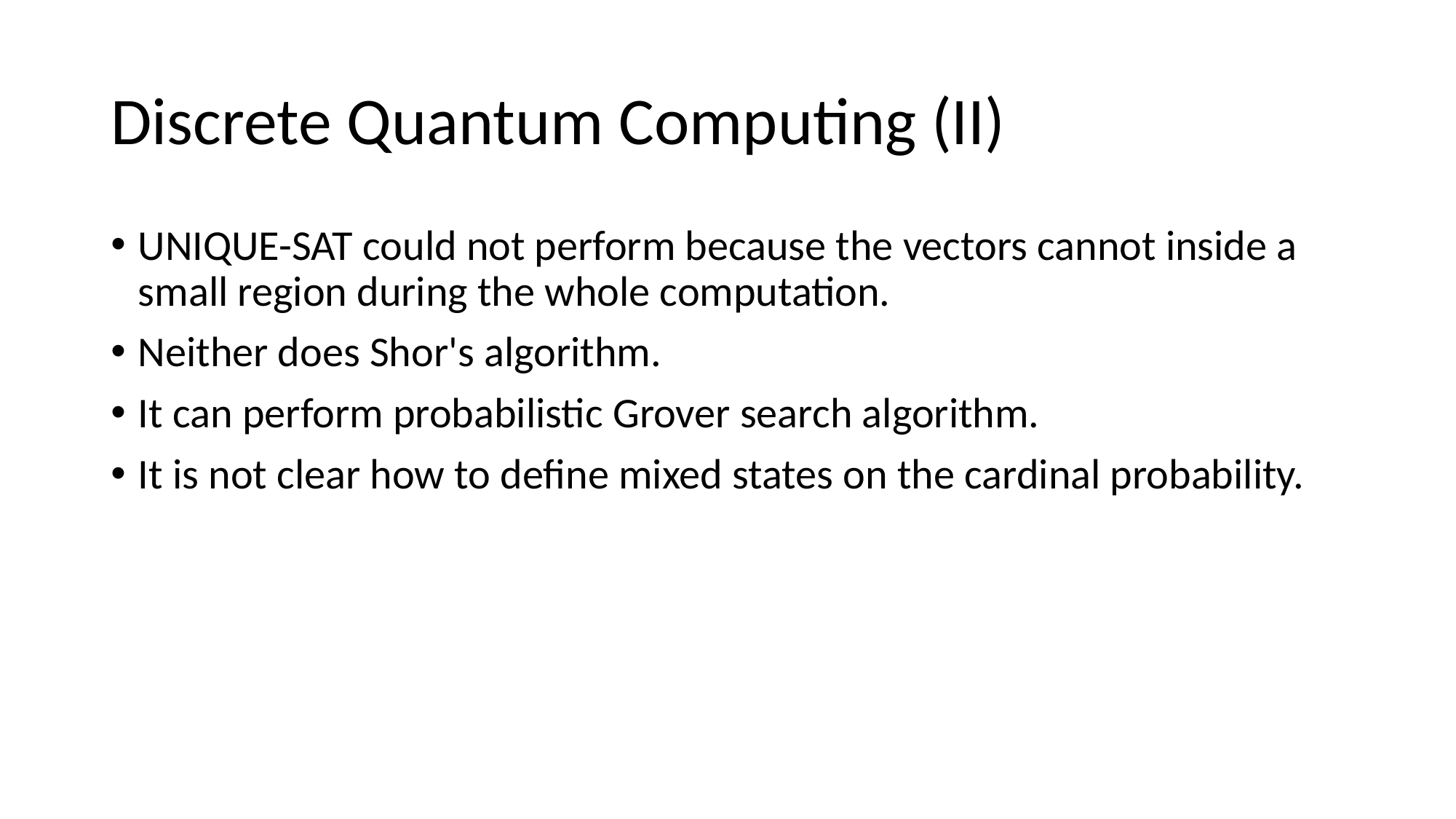

# Discrete Quantum Computing (II)
UNIQUE-SAT could not perform because the vectors cannot inside a small region during the whole computation.
Neither does Shor's algorithm.
It can perform probabilistic Grover search algorithm.
It is not clear how to define mixed states on the cardinal probability.